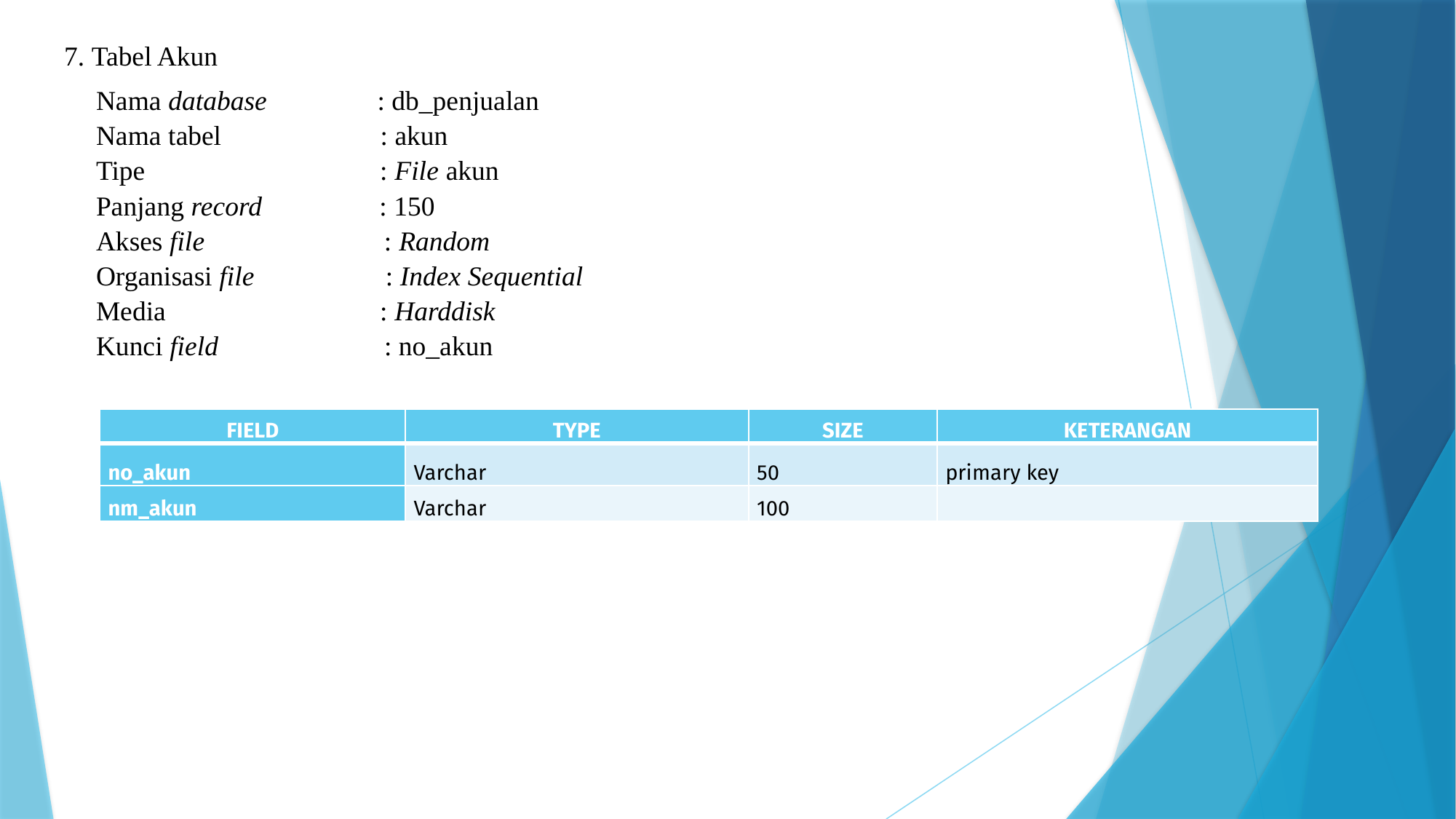

7. Tabel Akun
Nama database                : db_penjualan
Nama tabel                       : akun
Tipe                                  : File akun
Panjang record                 : 150
Akses file                          : Random
Organisasi file                   : Index Sequential
Media                               : Harddisk
Kunci field                        : no_akun

| FIELD | TYPE | SIZE | KETERANGAN |
| --- | --- | --- | --- |
| no\_akun | Varchar | 50 | primary key |
| nm\_akun | Varchar | 100 |  |